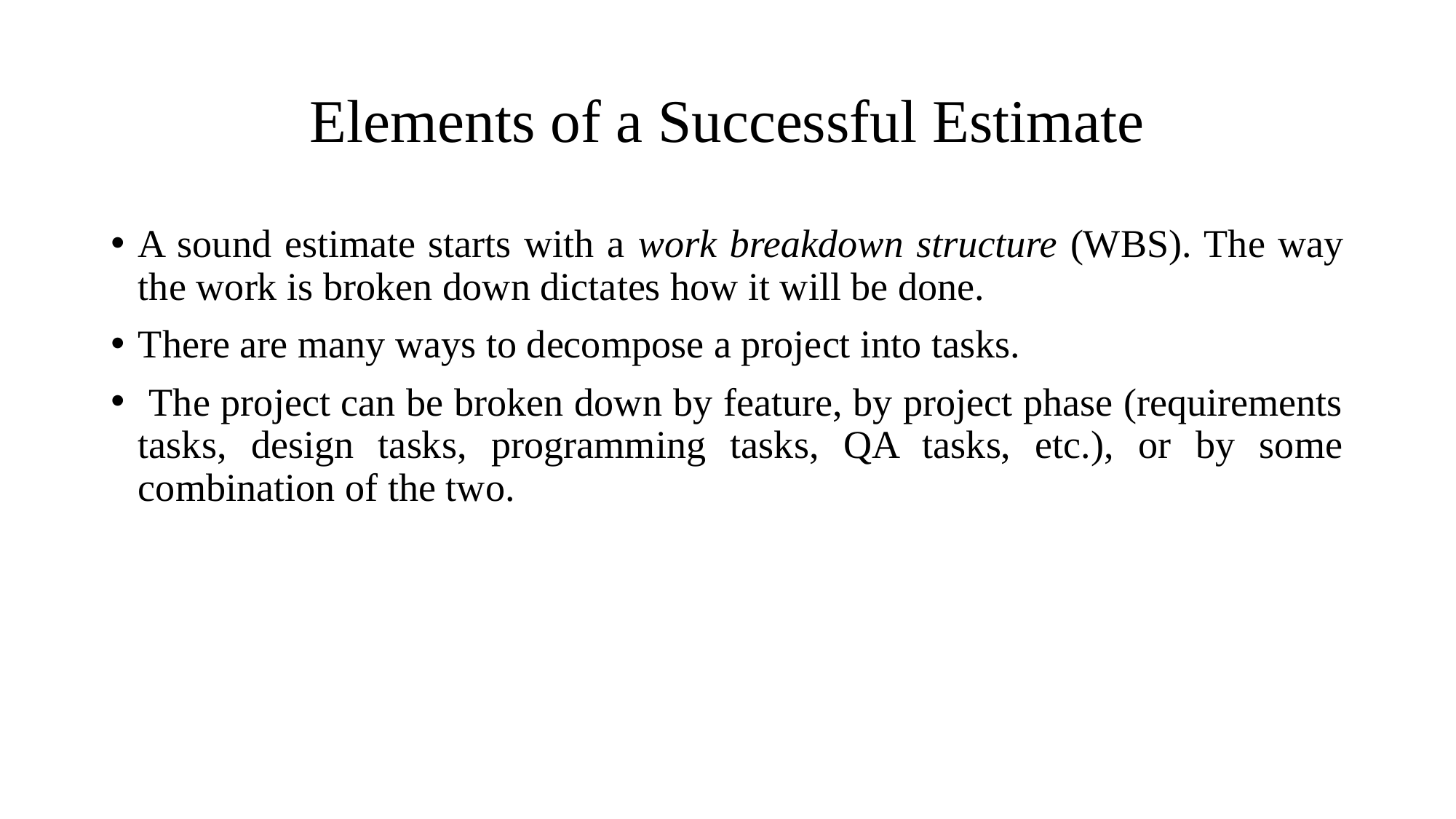

# Elements of a Successful Estimate
A sound estimate starts with a work breakdown structure (WBS). The way the work is broken down dictates how it will be done.
There are many ways to decompose a project into tasks.
 The project can be broken down by feature, by project phase (requirements tasks, design tasks, programming tasks, QA tasks, etc.), or by some combination of the two.